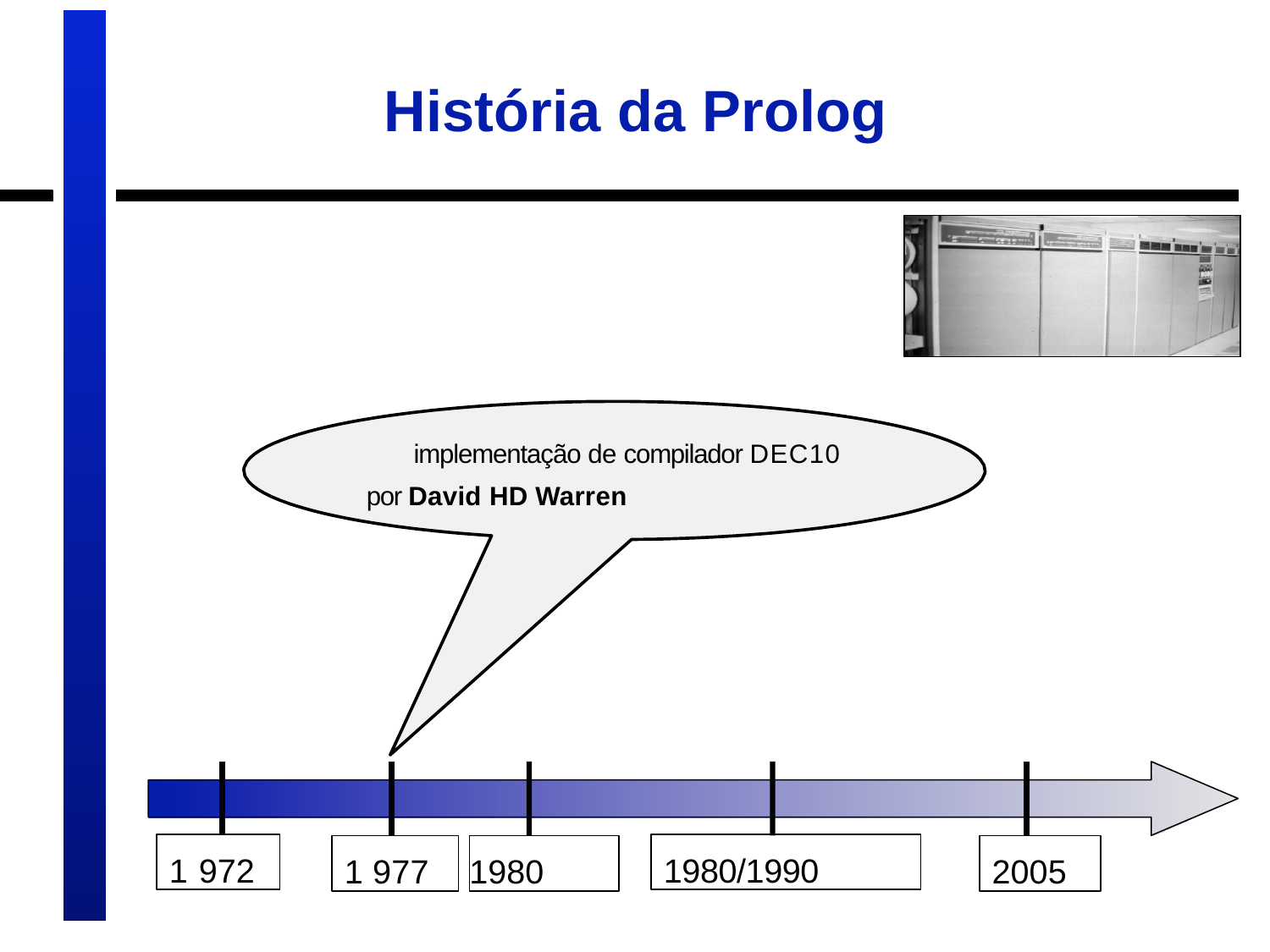

# História da Prolog

implementação de compilador DEC10  por David HD Warren

1 972
1980/1990
1 977
1980
2005